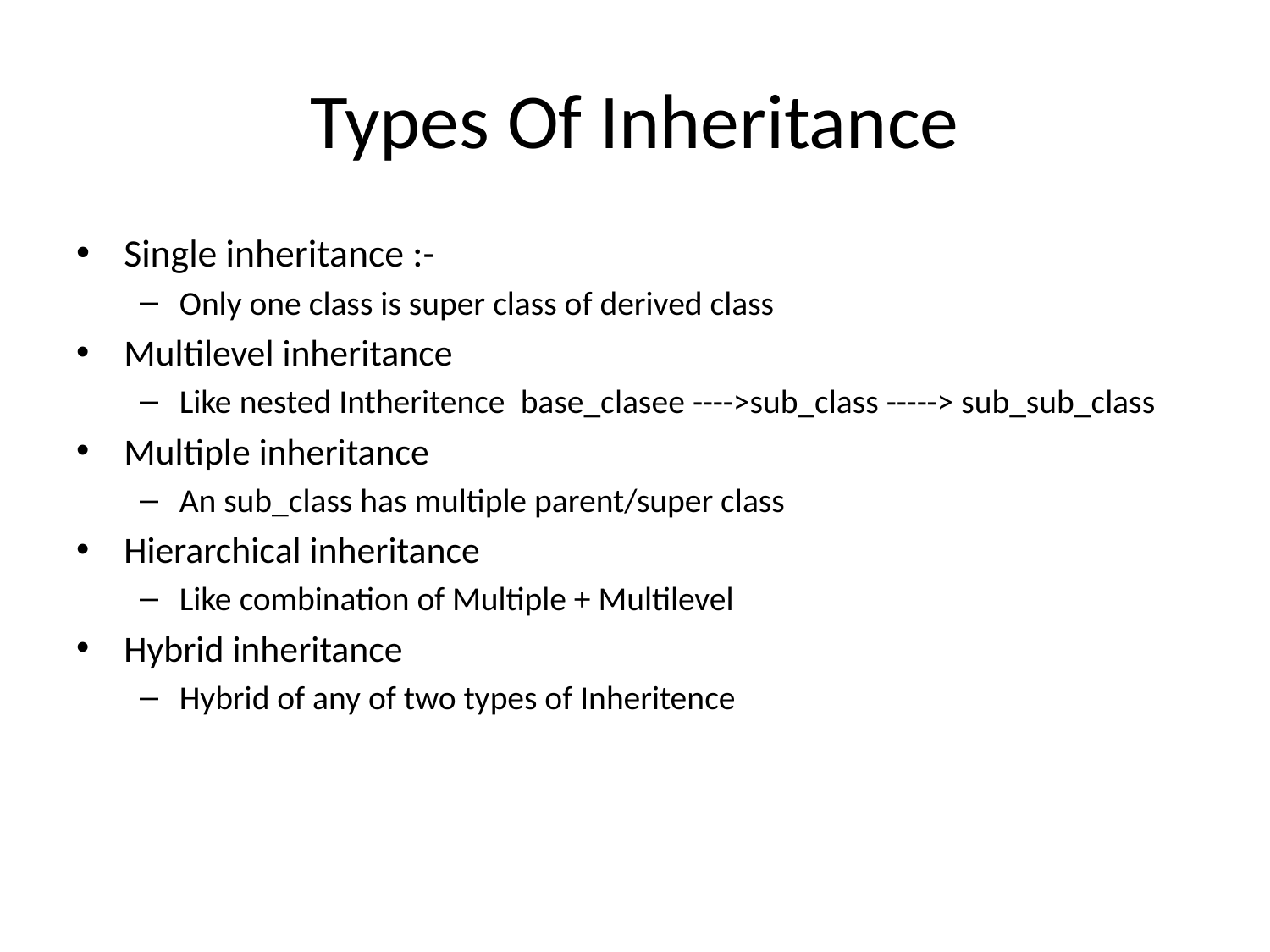

# Types Of Inheritance
Single inheritance :-
Only one class is super class of derived class
Multilevel inheritance
Like nested Intheritence  base_clasee ---->sub_class -----> sub_sub_class
Multiple inheritance
An sub_class has multiple parent/super class
Hierarchical inheritance
Like combination of Multiple + Multilevel
Hybrid inheritance
Hybrid of any of two types of Inheritence